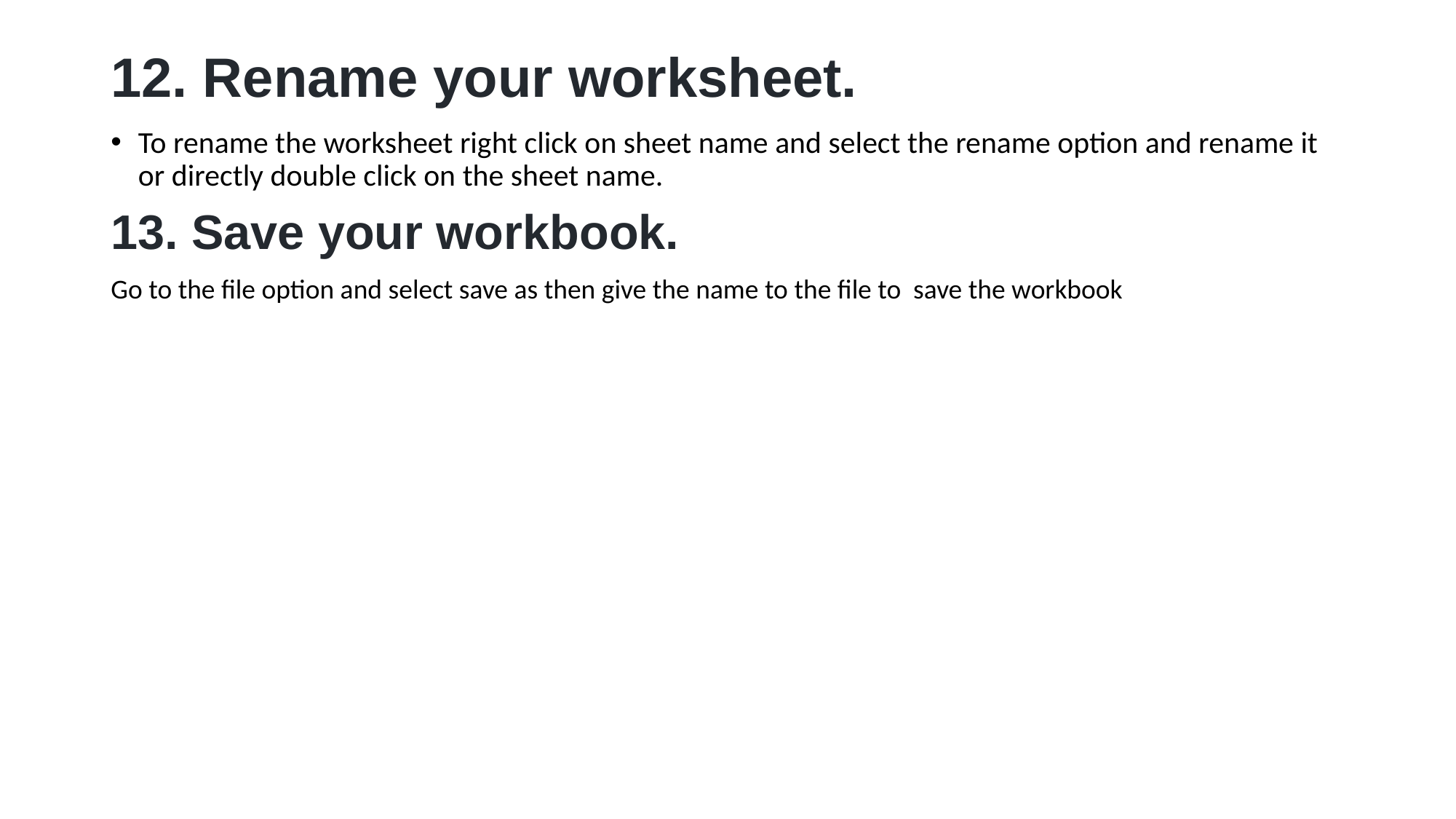

# 12. Rename your worksheet.
To rename the worksheet right click on sheet name and select the rename option and rename it or directly double click on the sheet name.
13. Save your workbook.
Go to the file option and select save as then give the name to the file to  save the workbook